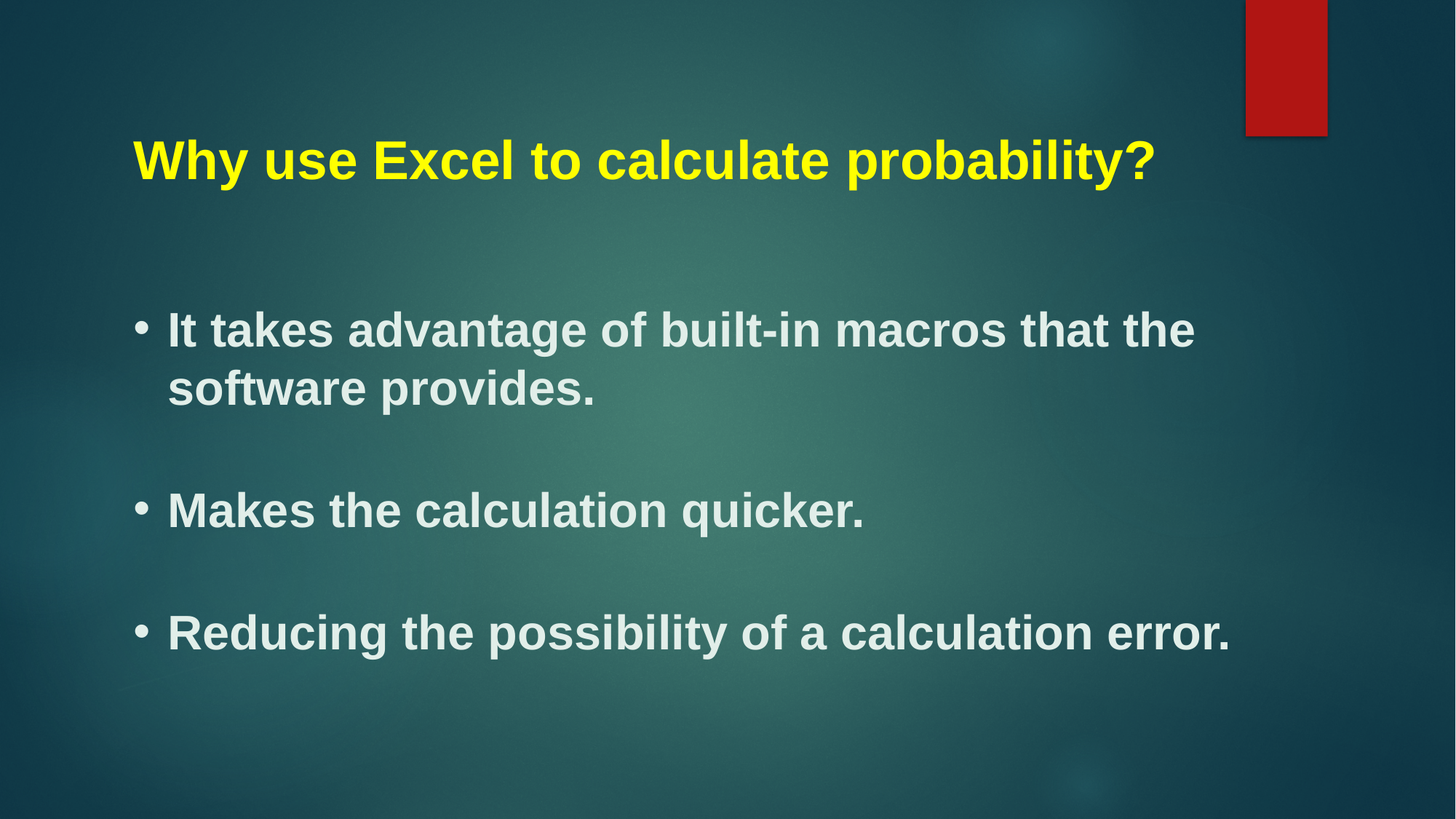

Why use Excel to calculate probability?

It takes advantage of built-in macros that the software provides.

Makes the calculation quicker.

Reducing the possibility of a calculation error.